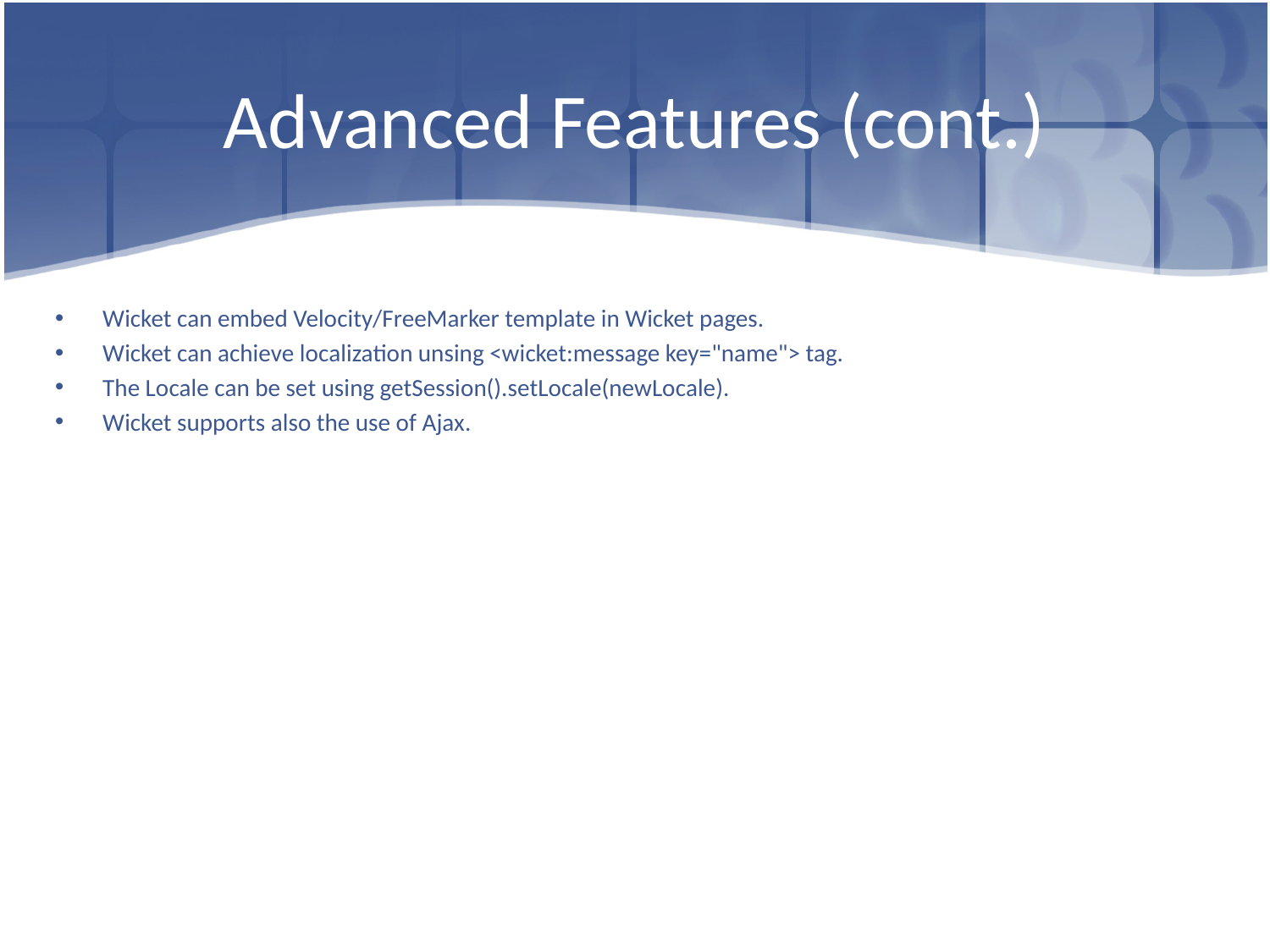

# Advanced Features (cont.)
Wicket can embed Velocity/FreeMarker template in Wicket pages.
Wicket can achieve localization unsing <wicket:message key="name"> tag.
The Locale can be set using getSession().setLocale(newLocale).
Wicket supports also the use of Ajax.